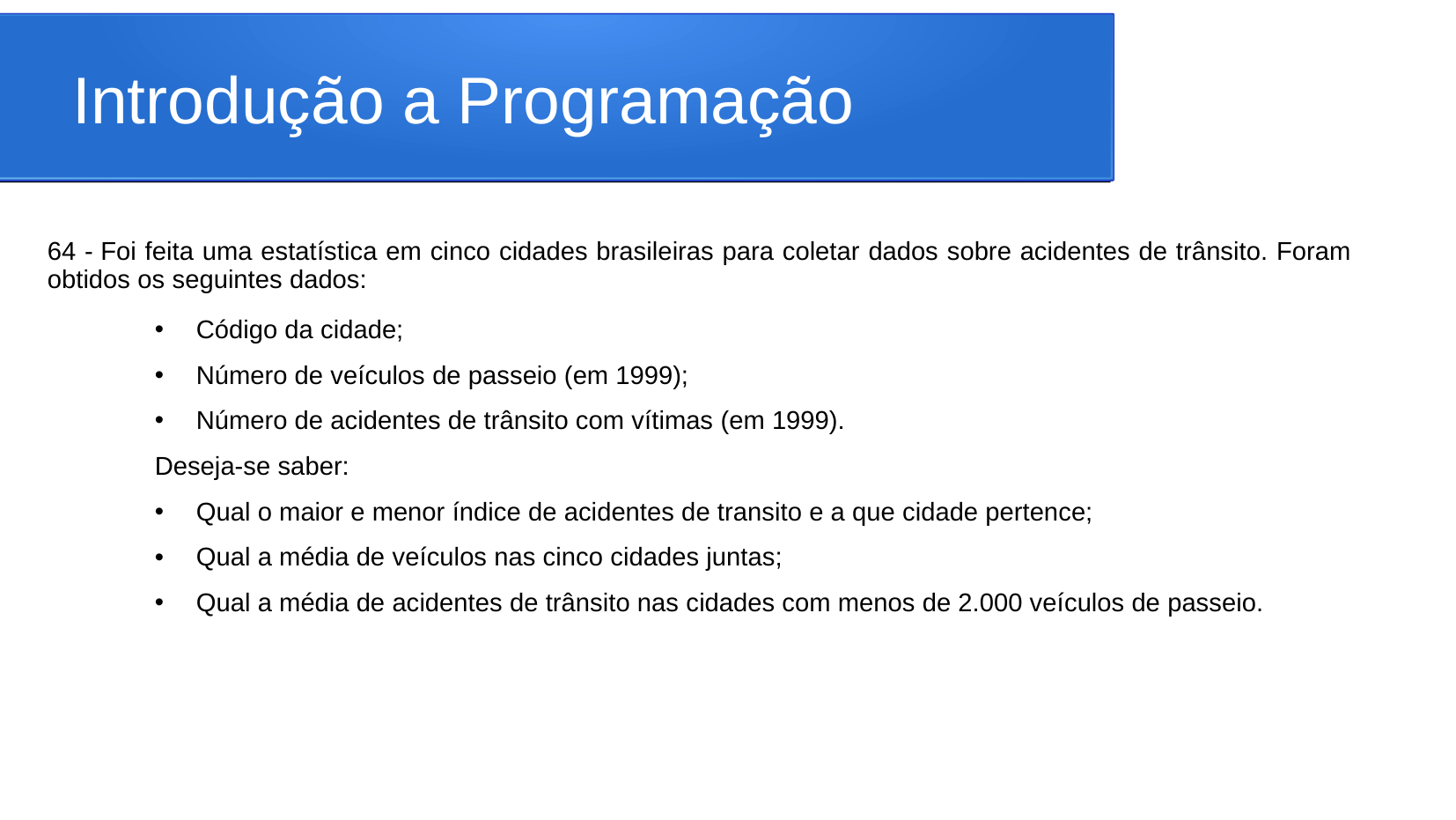

# Introdução a Programação
64 - Foi feita uma estatística em cinco cidades brasileiras para coletar dados sobre acidentes de trânsito. Foram obtidos os seguintes dados:
Código da cidade;
Número de veículos de passeio (em 1999);
Número de acidentes de trânsito com vítimas (em 1999).
Deseja-se saber:
Qual o maior e menor índice de acidentes de transito e a que cidade pertence;
Qual a média de veículos nas cinco cidades juntas;
Qual a média de acidentes de trânsito nas cidades com menos de 2.000 veículos de passeio.